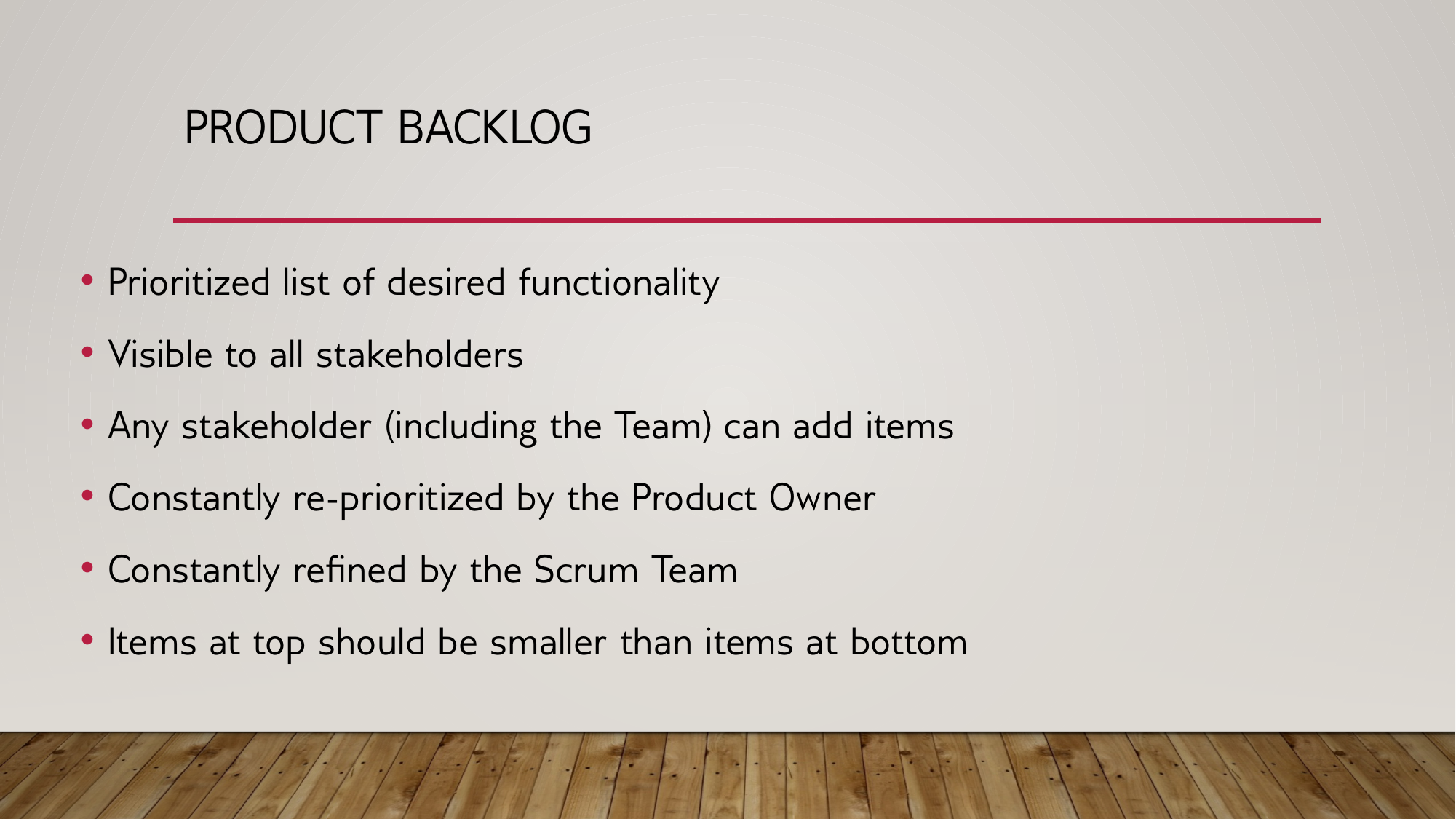

# product Backlog
Prioritized list of desired functionality
Visible to all stakeholders
Any stakeholder (including the Team) can add items
Constantly re-prioritized by the Product Owner
Constantly refined by the Scrum Team
Items at top should be smaller than items at bottom